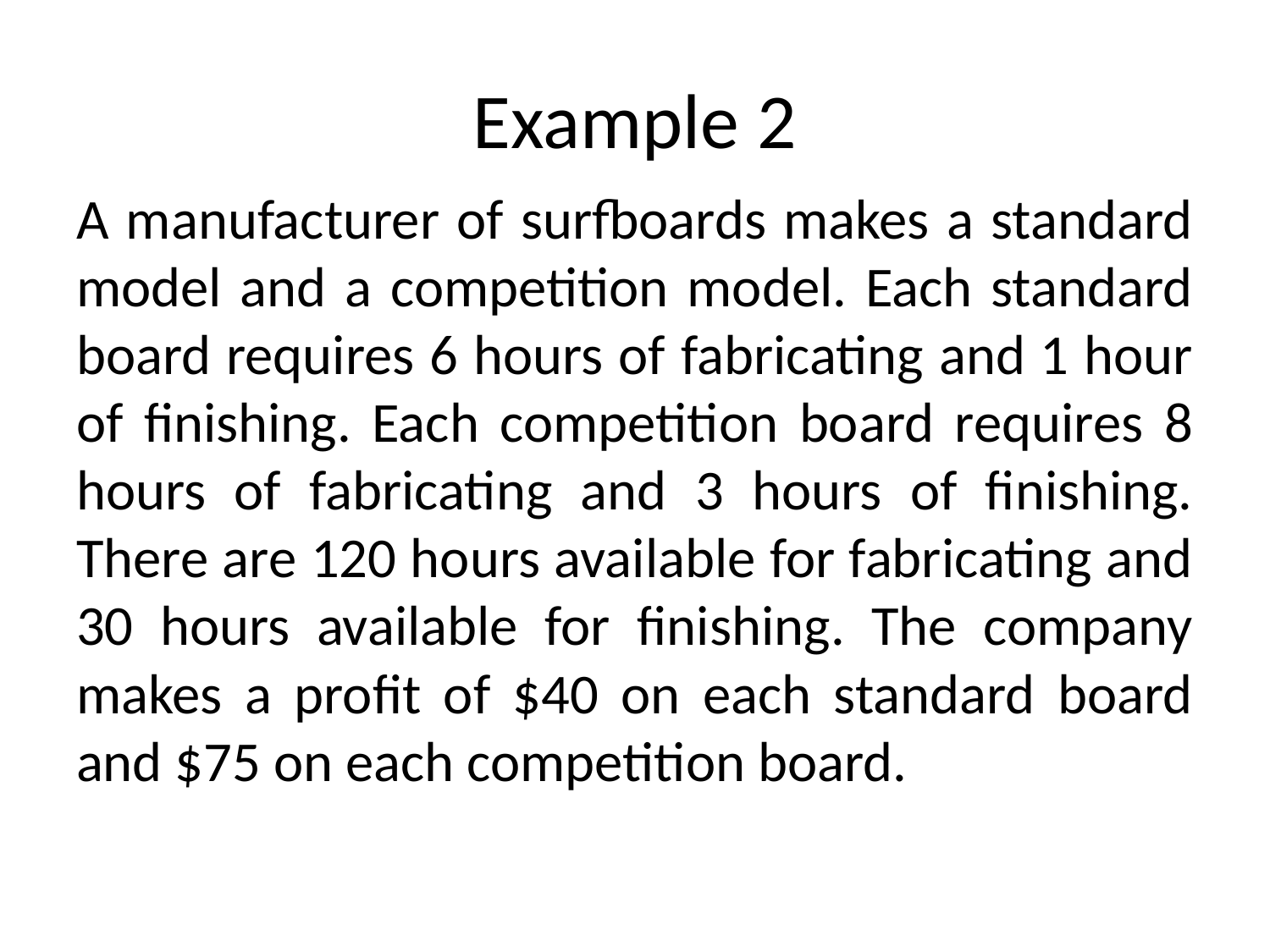

# Example 2
A manufacturer of surfboards makes a standard model and a competition model. Each standard board requires 6 hours of fabricating and 1 hour of finishing. Each competition board requires 8 hours of fabricating and 3 hours of finishing. There are 120 hours available for fabricating and 30 hours available for finishing. The company makes a profit of $40 on each standard board and $75 on each competition board.